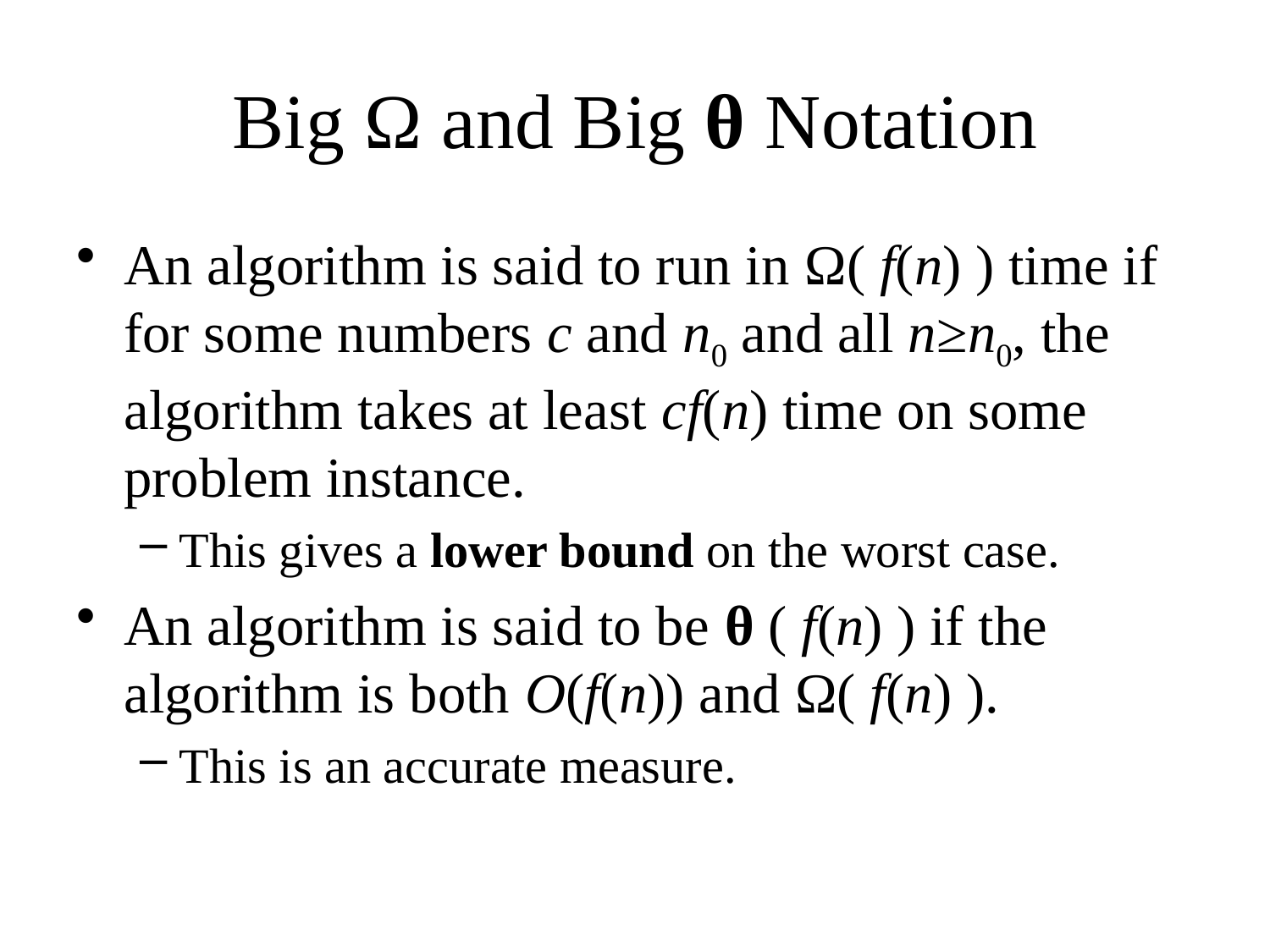

# Big Ω and Big θ Notation
An algorithm is said to run in Ω( f(n) ) time if for some numbers c and n0 and all n≥n0, the algorithm takes at least cf(n) time on some problem instance.
This gives a lower bound on the worst case.
An algorithm is said to be θ ( f(n) ) if the algorithm is both O(f(n)) and Ω( f(n) ).
This is an accurate measure.